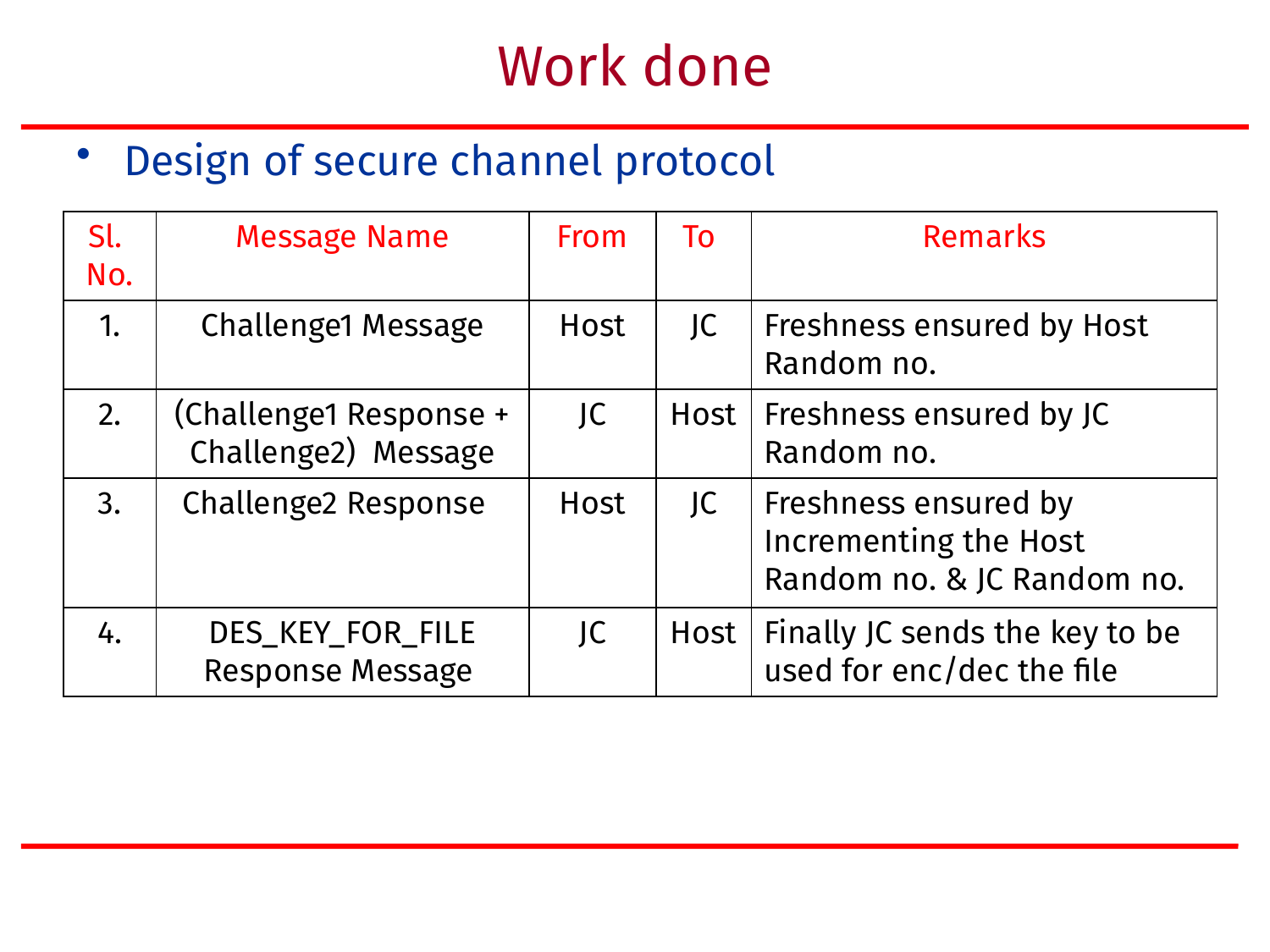

# Work done
Design of secure channel protocol

| Sl. No. | Message Name | From | To | Remarks |
| --- | --- | --- | --- | --- |
| 1. | Challenge1 Message | Host | JC | Freshness ensured by Host Random no. |
| 2. | (Challenge1 Response + Challenge2) Message | JC | Host | Freshness ensured by JC Random no. |
| 3. | Challenge2 Response | Host | JC | Freshness ensured by Incrementing the Host Random no. & JC Random no. |
| 4. | DES\_KEY\_FOR\_FILE Response Message | JC | Host | Finally JC sends the key to be used for enc/dec the file |